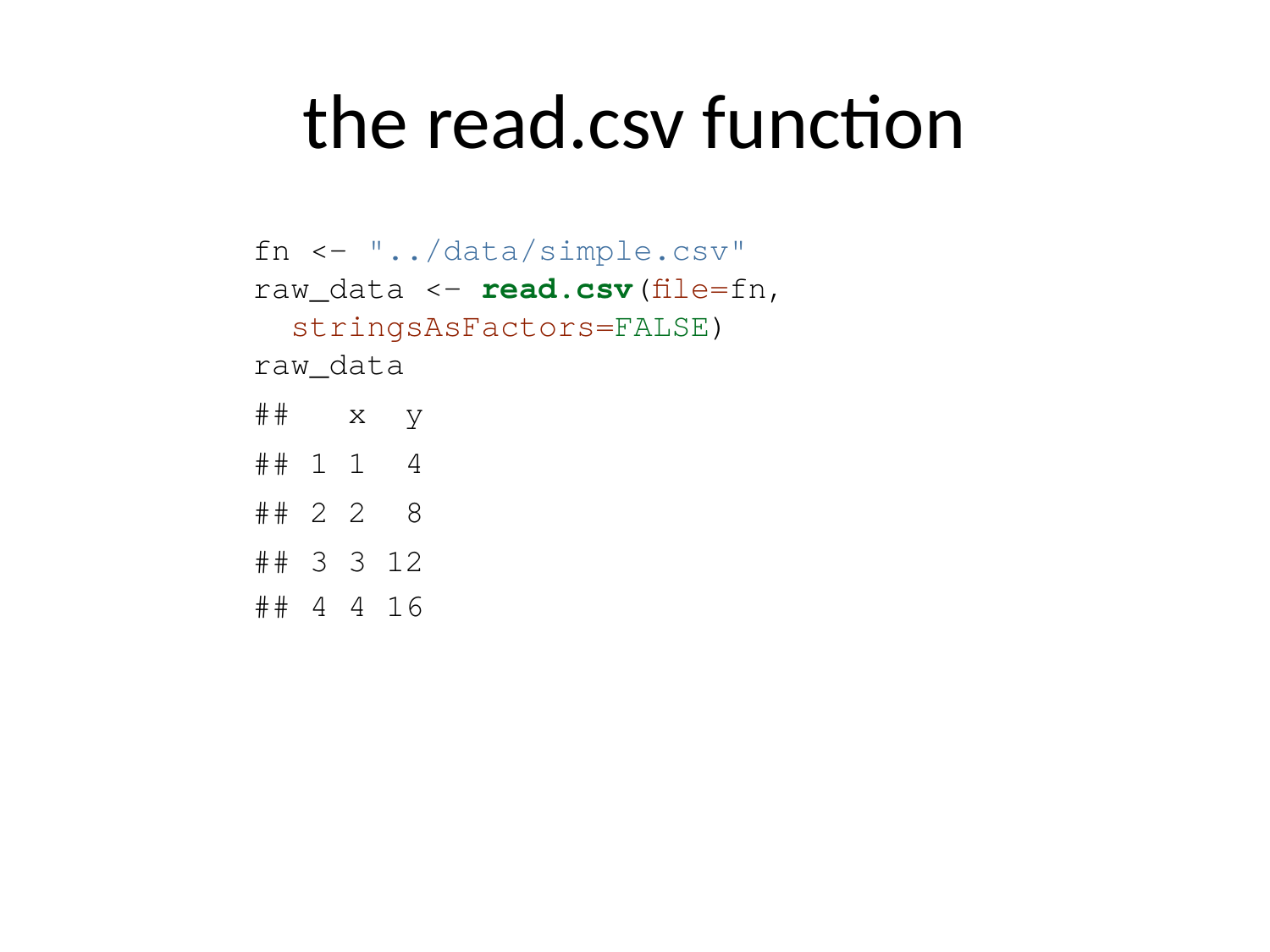

# the read.csv function
fn <- "../data/simple.csv"
raw_data <- read.csv(file=fn,
  stringsAsFactors=FALSE)
raw_data
##   x  y
## 1 1  4
## 2 2  8
## 3 3 12
## 4 4 16